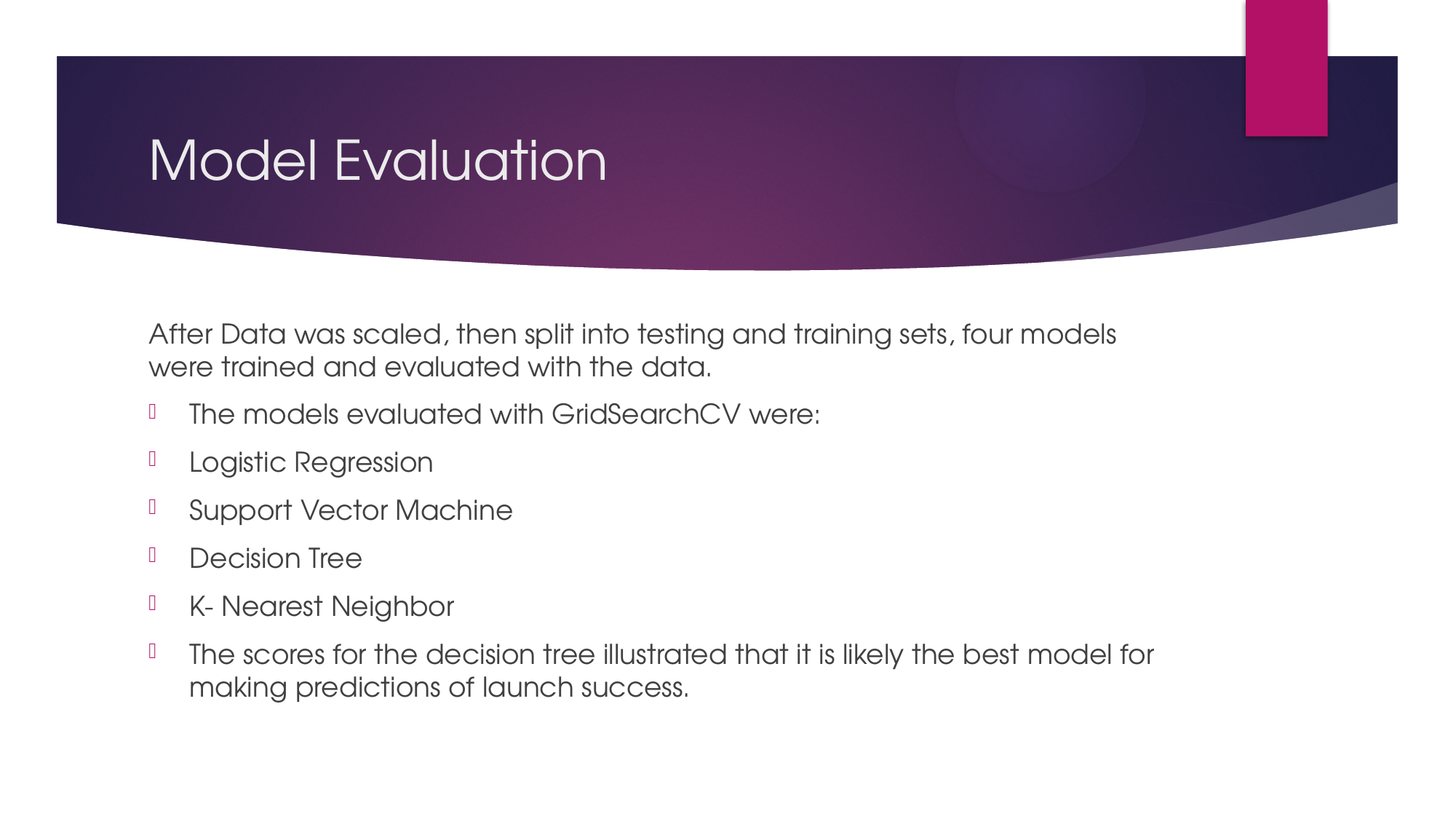

# Model Evaluation
After Data was scaled, then split into testing and training sets, four models were trained and evaluated with the data.
The models evaluated with GridSearchCV were:
Logistic Regression
Support Vector Machine
Decision Tree
K- Nearest Neighbor
The scores for the decision tree illustrated that it is likely the best model for making predictions of launch success.